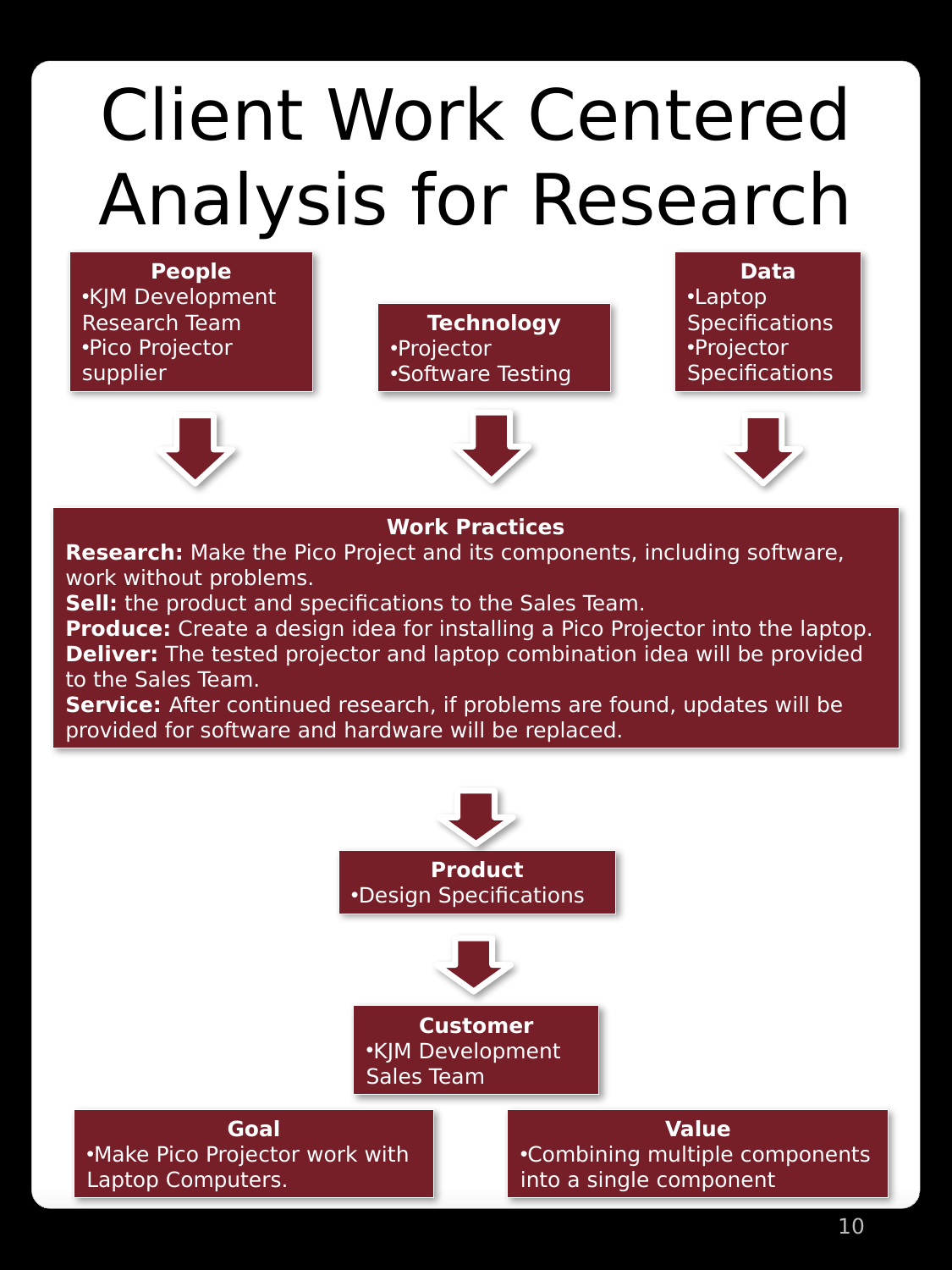

Client Work Centered Analysis for Research
People
KJM Development Research Team
Pico Projector supplier
Data
Laptop Specifications
Projector Specifications
Technology
Projector
Software Testing

Work Practices
Research: Make the Pico Project and its components, including software, work without problems.
Sell: the product and specifications to the Sales Team.
Produce: Create a design idea for installing a Pico Projector into the laptop. Deliver: The tested projector and laptop combination idea will be provided to the Sales Team.
Service: After continued research, if problems are found, updates will be provided for software and hardware will be replaced.

Product
Design Specifications

Customer
KJM Development Sales Team
Goal
Make Pico Projector work with Laptop Computers.
Value
Combining multiple components into a single component
10